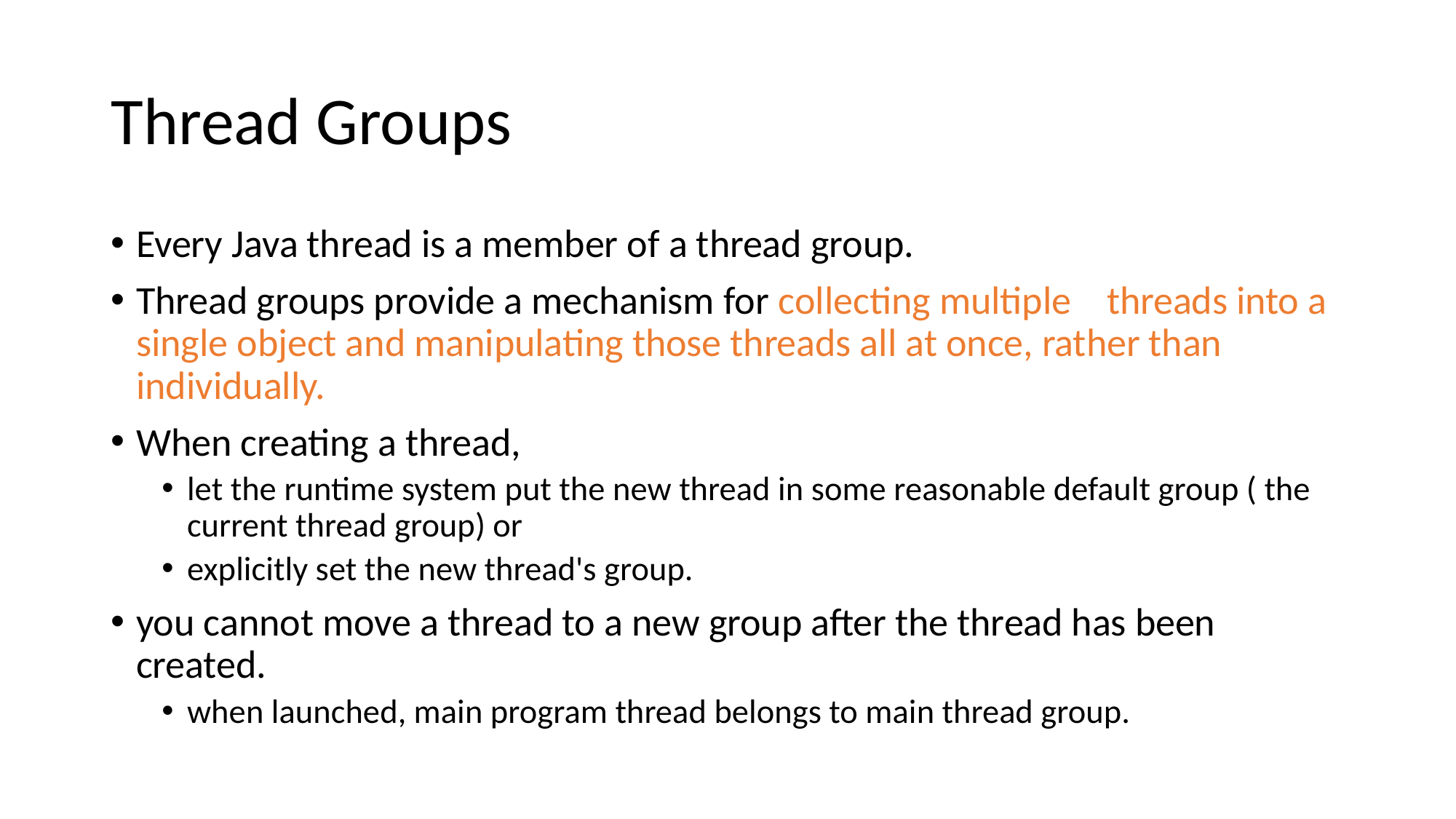

# Thread Groups
Every Java thread is a member of a thread group.
Thread groups provide a mechanism for collecting multiple    threads into a single object and manipulating those threads all at once, rather than individually.
When creating a thread,
let the runtime system put the new thread in some reasonable default group ( the current thread group) or
explicitly set the new thread's group.
you cannot move a thread to a new group after the thread has been created.
when launched, main program thread belongs to main thread group.